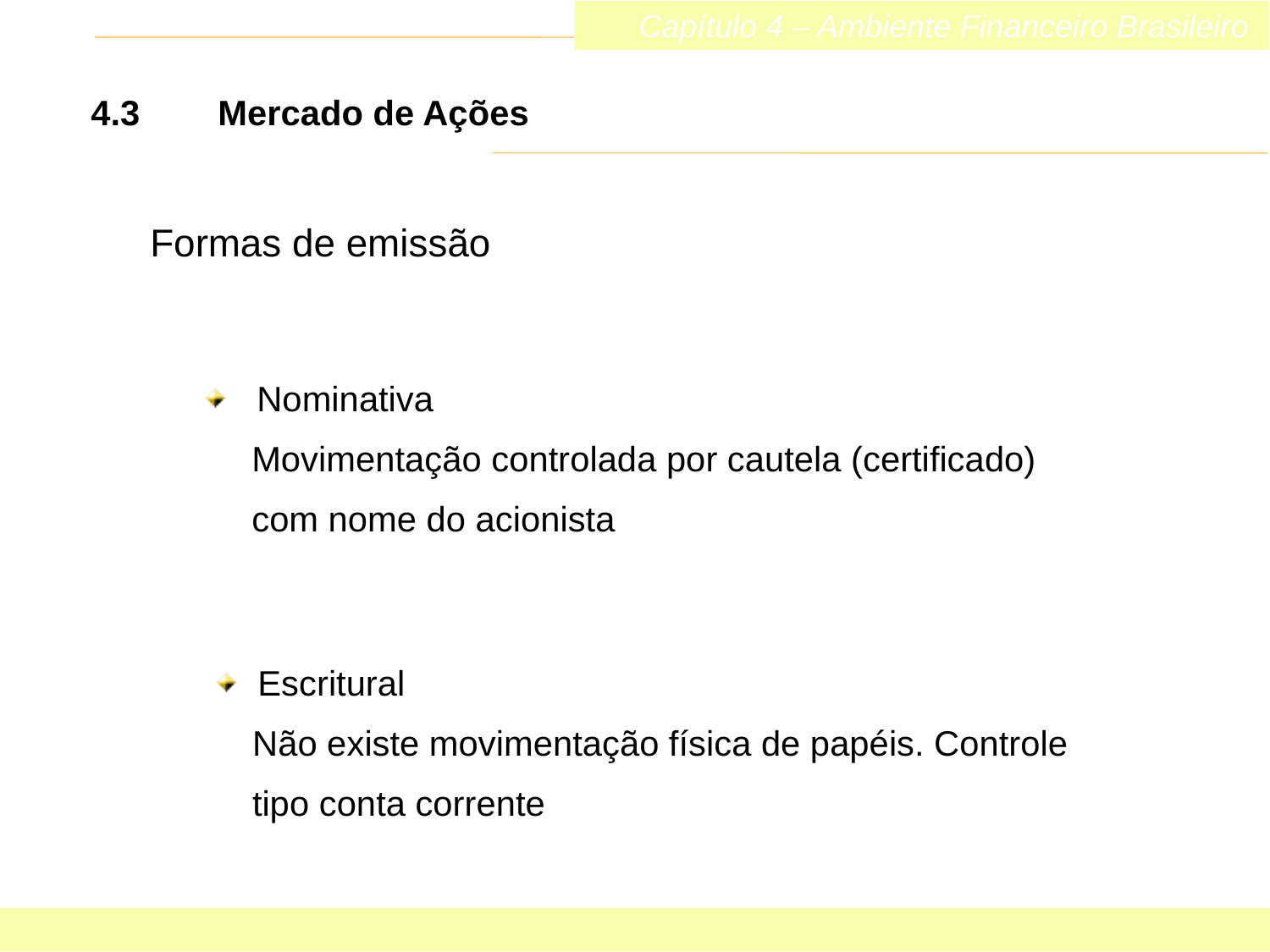

Capítulo 4 – Ambiente Financeiro Brasileiro

Finanças Corporativas e Valor – ASSAF NETO
4.3	Mercado de Ações

Formas de emissão
   Nominativa
     Movimentação controlada por cautela (certificado)
     com nome do acionista
  Escritural
    Não existe movimentação física de papéis. Controle
    tipo conta corrente